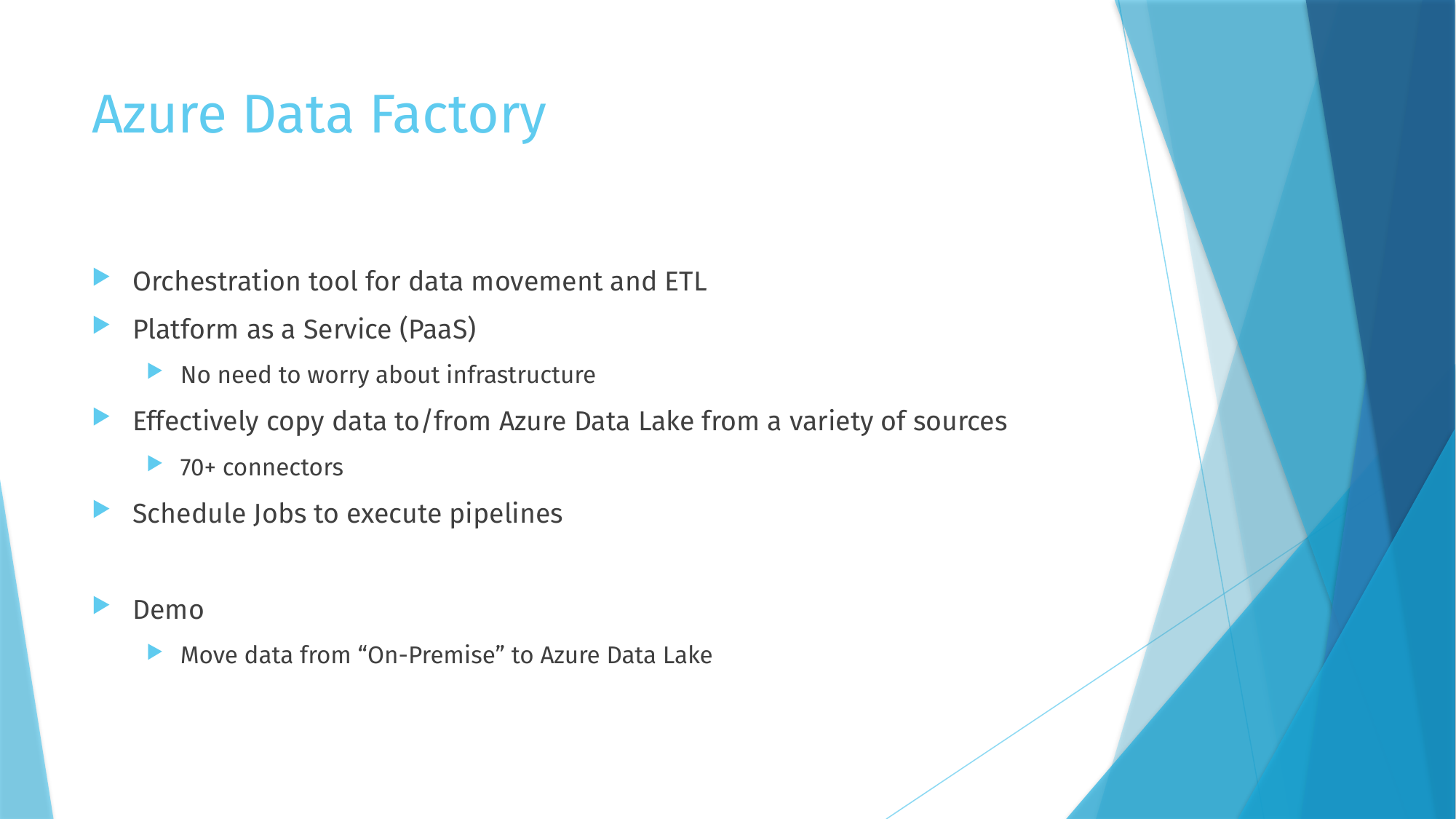

# Azure Data Factory
Orchestration tool for data movement and ETL
Platform as a Service (PaaS)
No need to worry about infrastructure
Effectively copy data to/from Azure Data Lake from a variety of sources
70+ connectors
Schedule Jobs to execute pipelines

Demo
Move data from “On-Premise” to Azure Data Lake